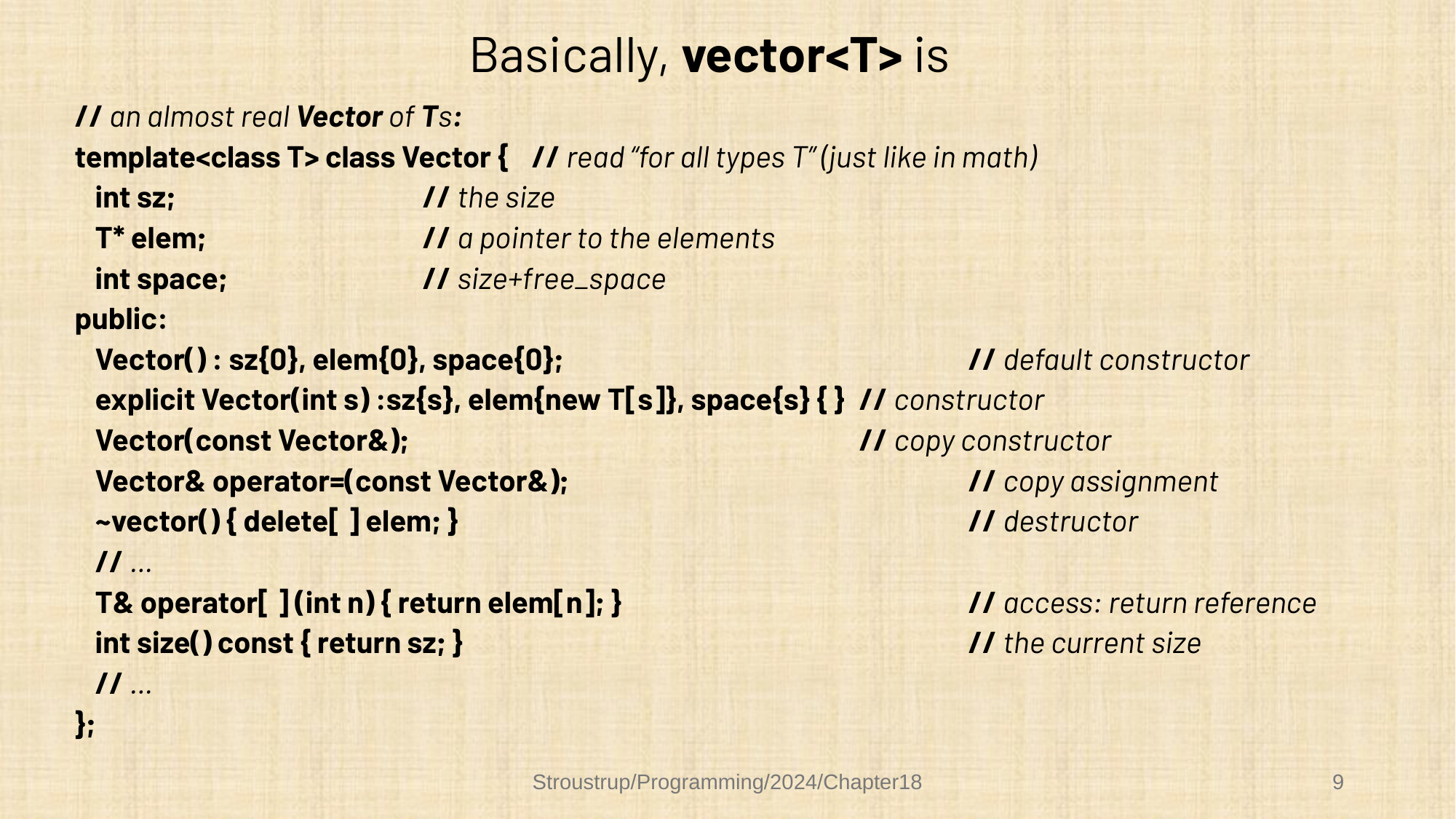

# Basically, vector<T> is
// an almost real Vector of Ts:
template<class T> class Vector {	// read “for all types T” (just like in math)
	int sz;			// the size
	T* elem;		// a pointer to the elements
	int space;		// size+free_space
public:
	Vector() : sz{0}, elem{0}, space{0};				// default constructor
	explicit Vector(int s) :sz{s}, elem{new T[s]}, space{s} { }	// constructor
	Vector(const Vector&);					// copy constructor
	Vector& operator=(const Vector&);				// copy assignment
	~vector() { delete[ ] elem; }					// destructor
	// …
	T& operator[ ] (int n) { return elem[n]; }				// access: return reference
	int size() const { return sz; }					// the current size
	// …
};
Stroustrup/Programming/2024/Chapter18
9